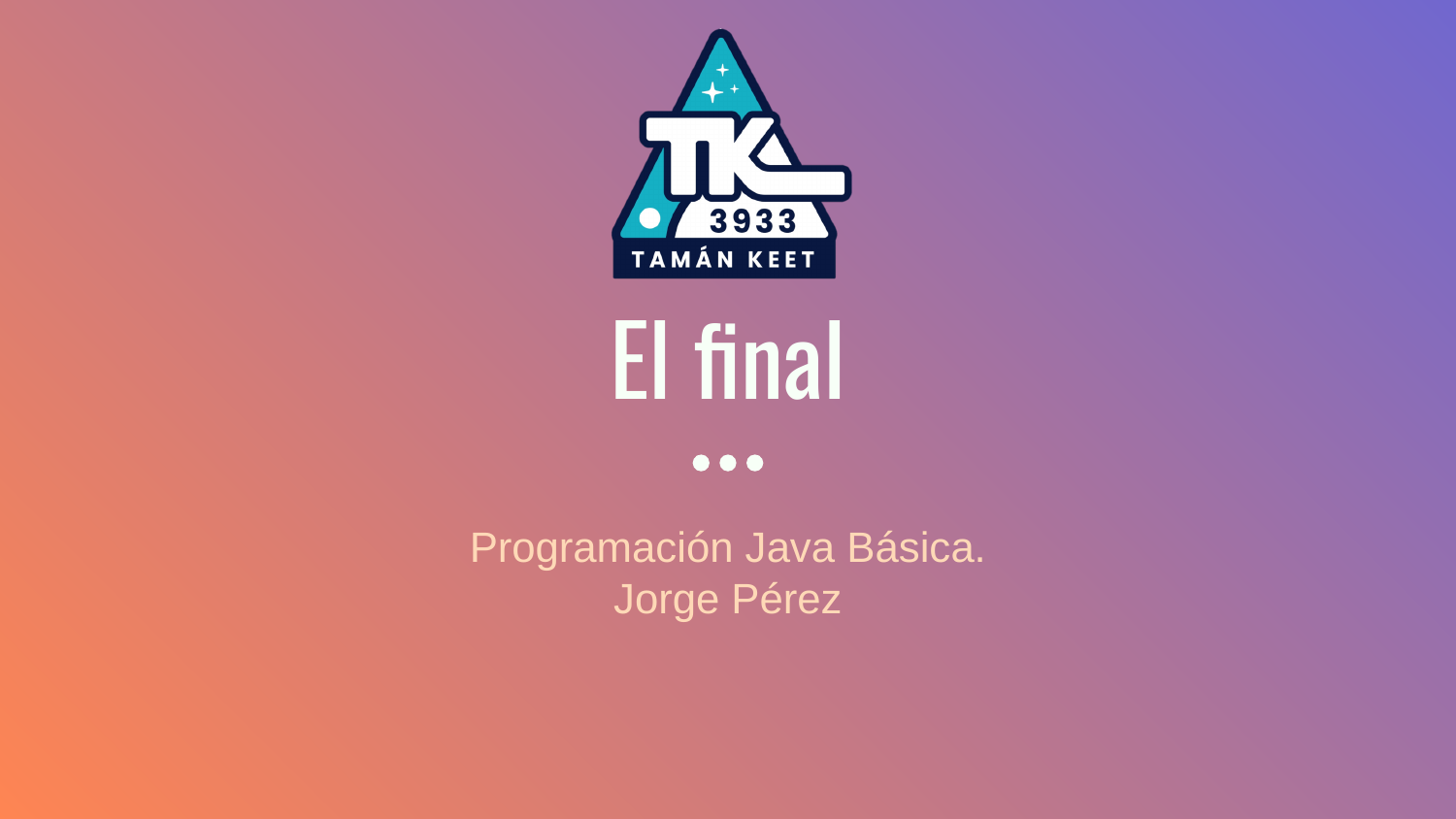

# El final
Programación Java Básica.
Jorge Pérez